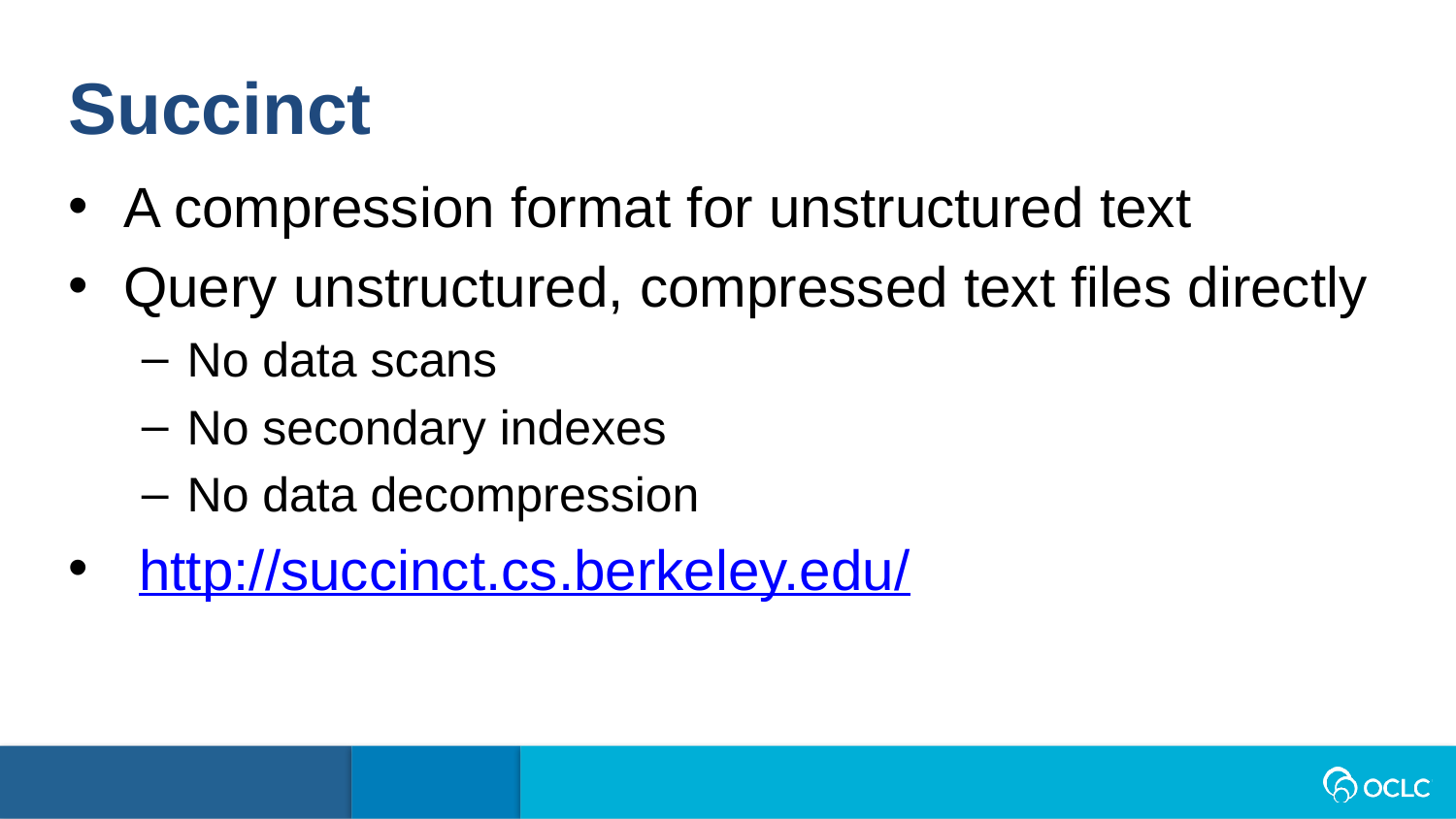

Succinct
A compression format for unstructured text
Query unstructured, compressed text files directly
No data scans
No secondary indexes
No data decompression
 http://succinct.cs.berkeley.edu/